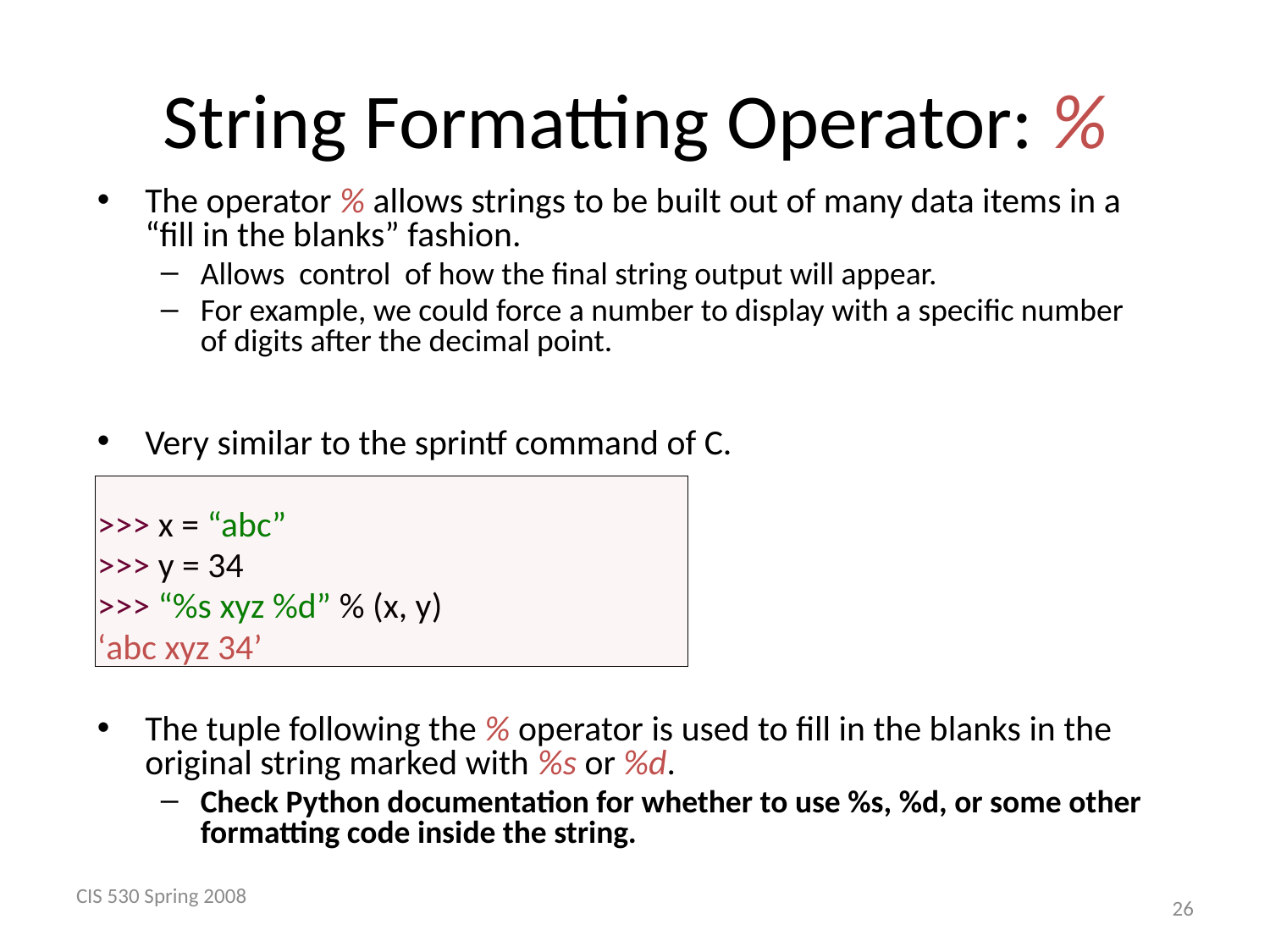

# String Formatting Operator: %
The operator % allows strings to be built out of many data items in a “fill in the blanks” fashion.
Allows  control  of how the final string output will appear.
For example, we could force a number to display with a specific number of digits after the decimal point.

Very similar to the sprintf command of C.

>>> x = “abc”
>>> y = 34
>>> “%s xyz %d” % (x, y)
‘abc xyz 34’

The tuple following the % operator is used to fill in the blanks in the original string marked with %s or %d.
Check Python documentation for whether to use %s, %d, or some other formatting code inside the string.

CIS 530 Spring 2008

       26